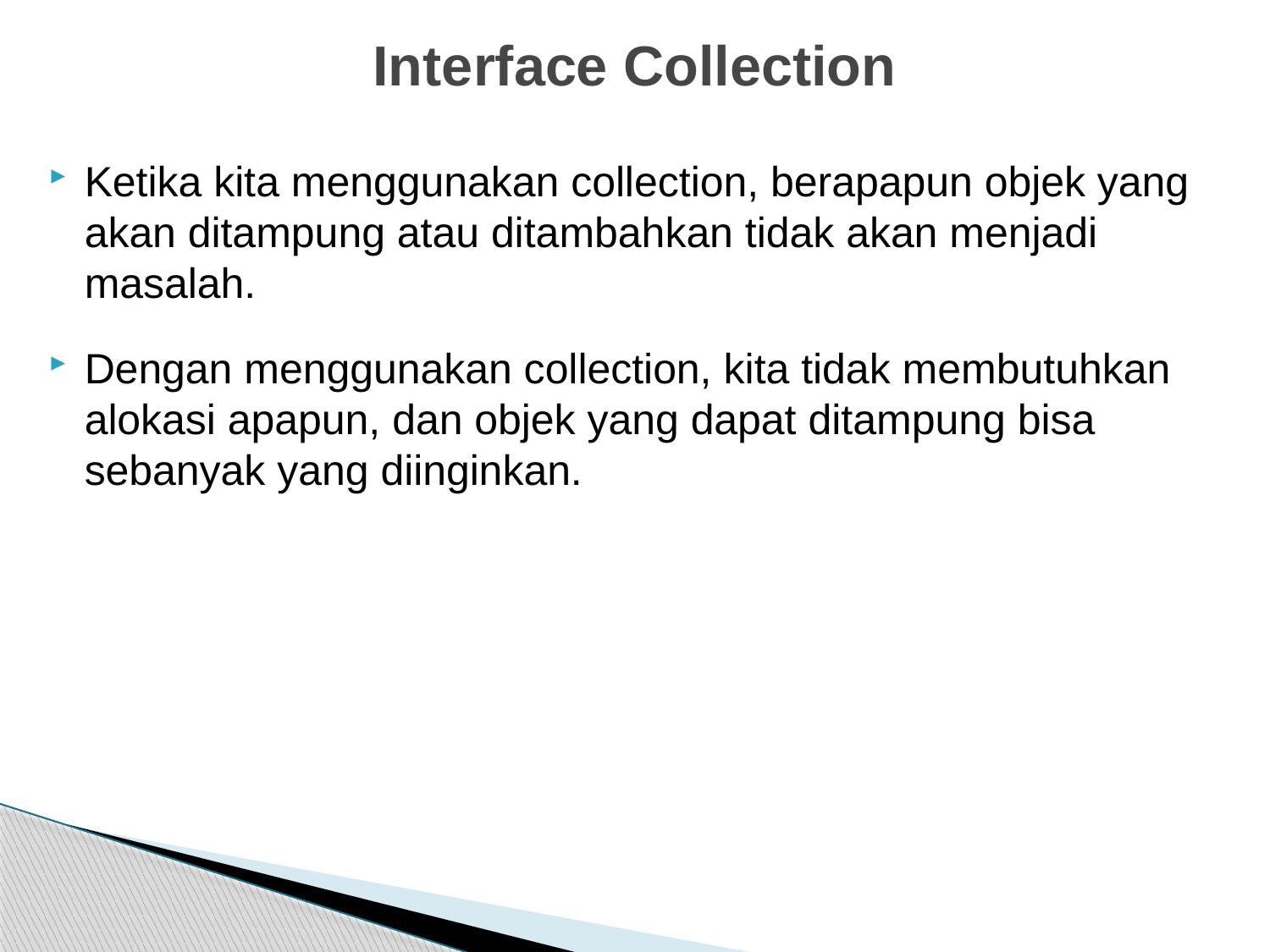

# Interface Collection
Ketika kita menggunakan collection, berapapun objek yang akan ditampung atau ditambahkan tidak akan menjadi masalah.

Dengan menggunakan collection, kita tidak membutuhkan alokasi apapun, dan objek yang dapat ditampung bisa sebanyak yang diinginkan.